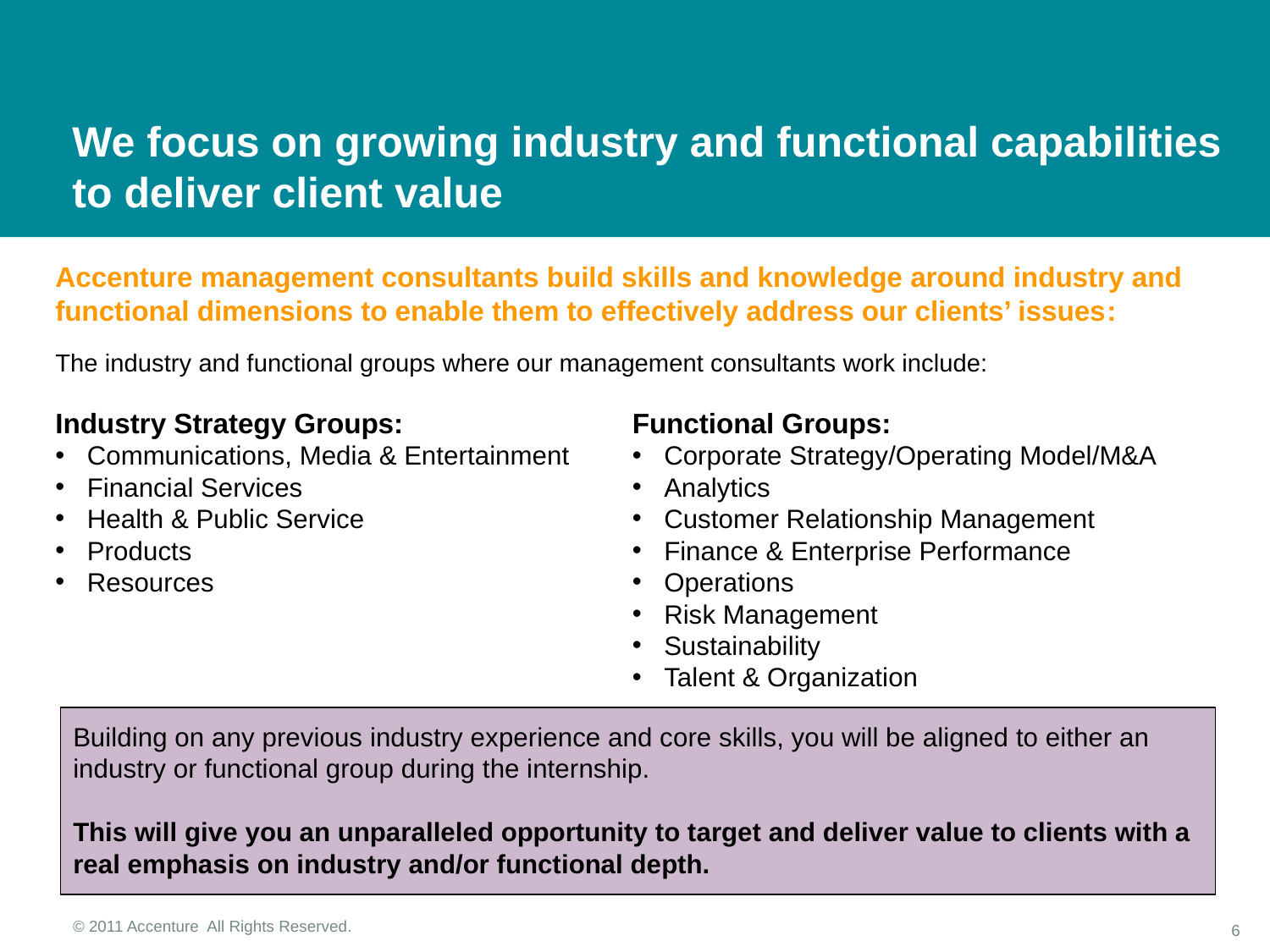

# We focus on growing industry and functional capabilities to deliver client value
Accenture management consultants build skills and knowledge around industry and functional dimensions to enable them to effectively address our clients’ issues:
The industry and functional groups where our management consultants work include:
Industry Strategy Groups:
Communications, Media & Entertainment
Financial Services
Health & Public Service
Products
Resources
Functional Groups:
Corporate Strategy/Operating Model/M&A
Analytics
Customer Relationship Management
Finance & Enterprise Performance
Operations
Risk Management
Sustainability
Talent & Organization

Building on any previous industry experience and core skills, you will be aligned to either an industry or functional group during the internship.

This will give you an unparalleled opportunity to target and deliver value to clients with a real emphasis on industry and/or functional depth.
© 2011 Accenture  All Rights Reserved.
6